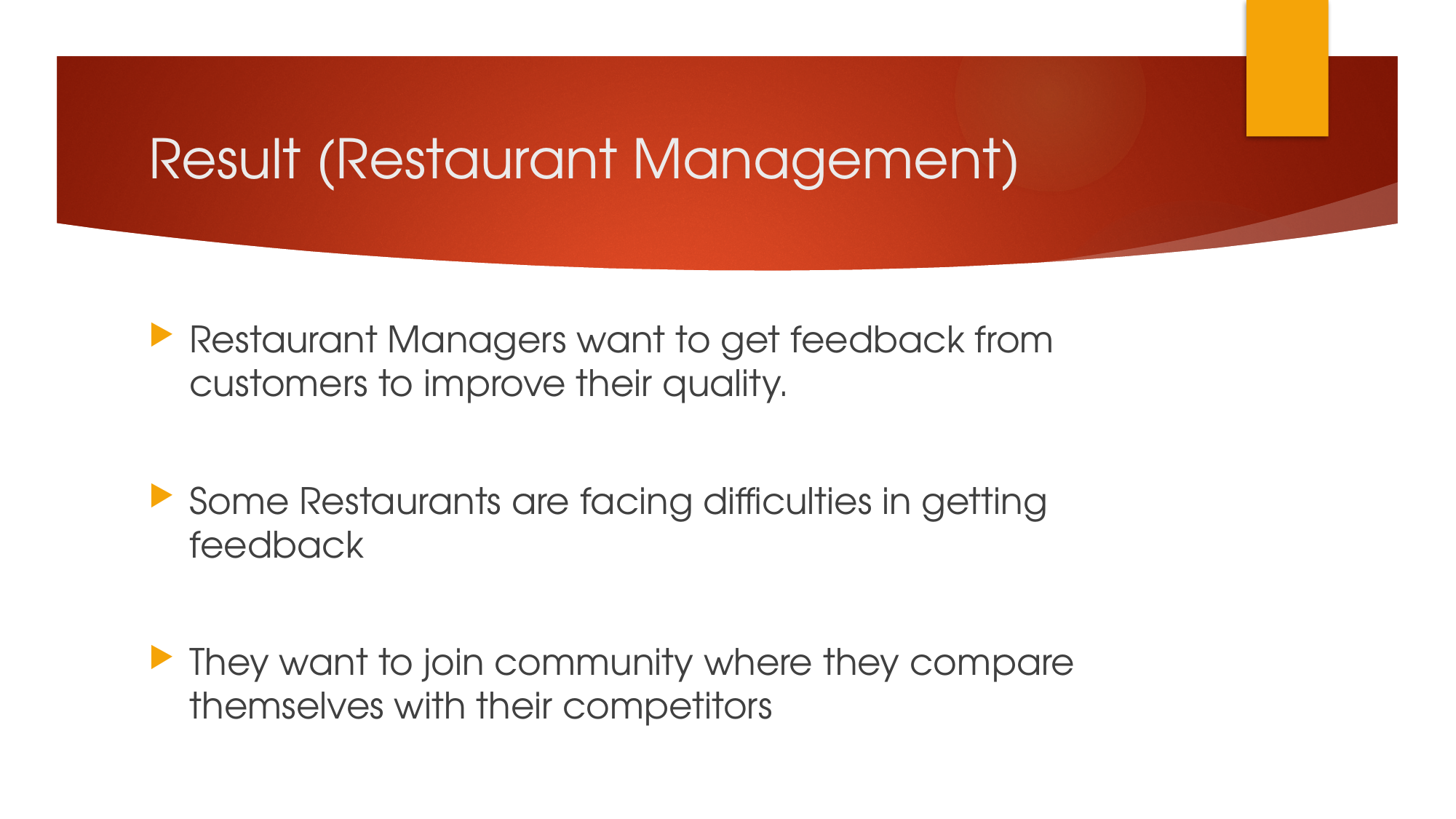

# Result (Restaurant Management)
Restaurant Managers want to get feedback from customers to improve their quality.

Some Restaurants are facing difficulties in getting feedback

They want to join community where they compare themselves with their competitors